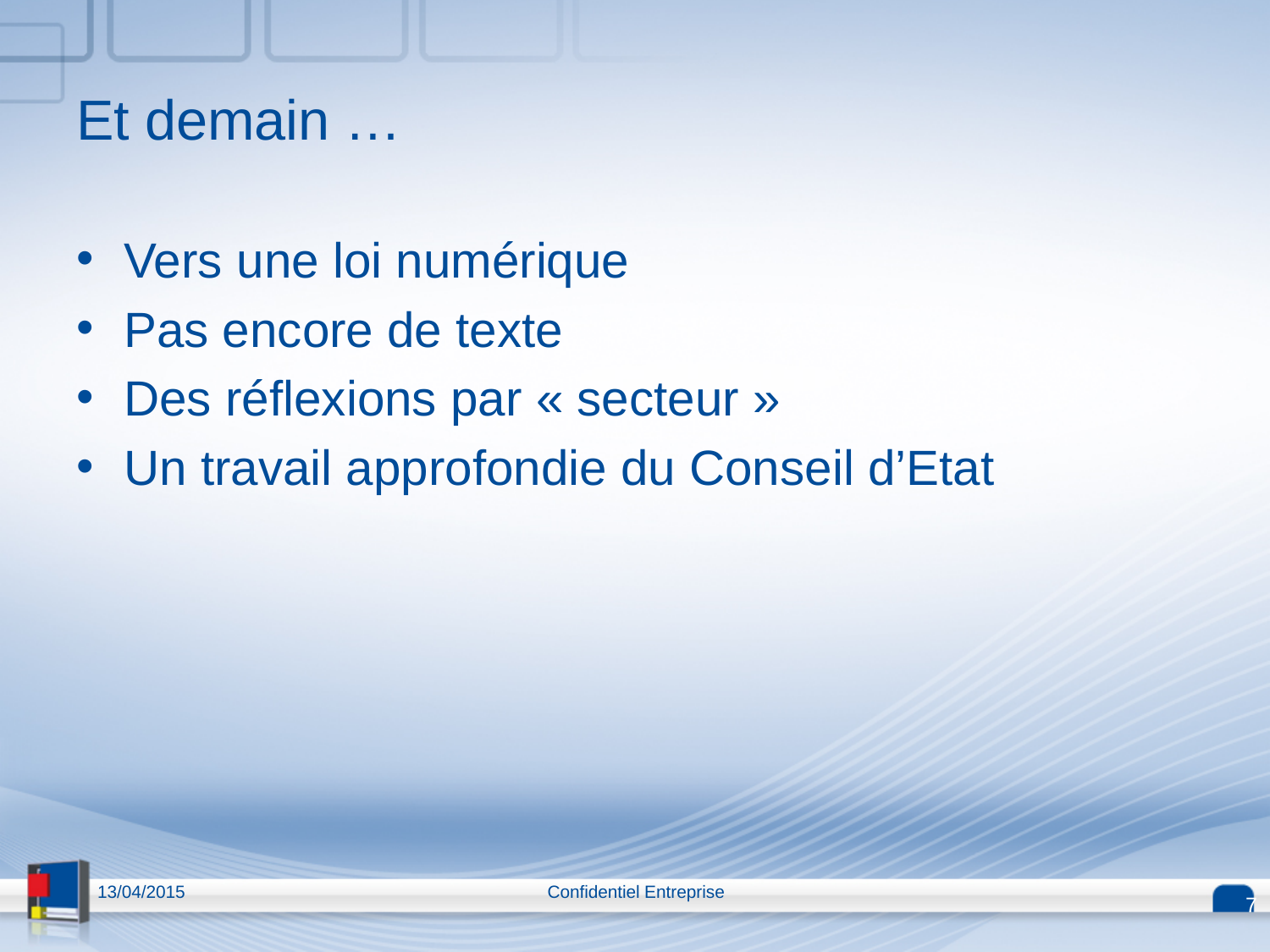

# Et demain …
Vers une loi numérique
Pas encore de texte
Des réflexions par « secteur »
Un travail approfondie du Conseil d’Etat
13/04/2015
Confidentiel Entreprise
7